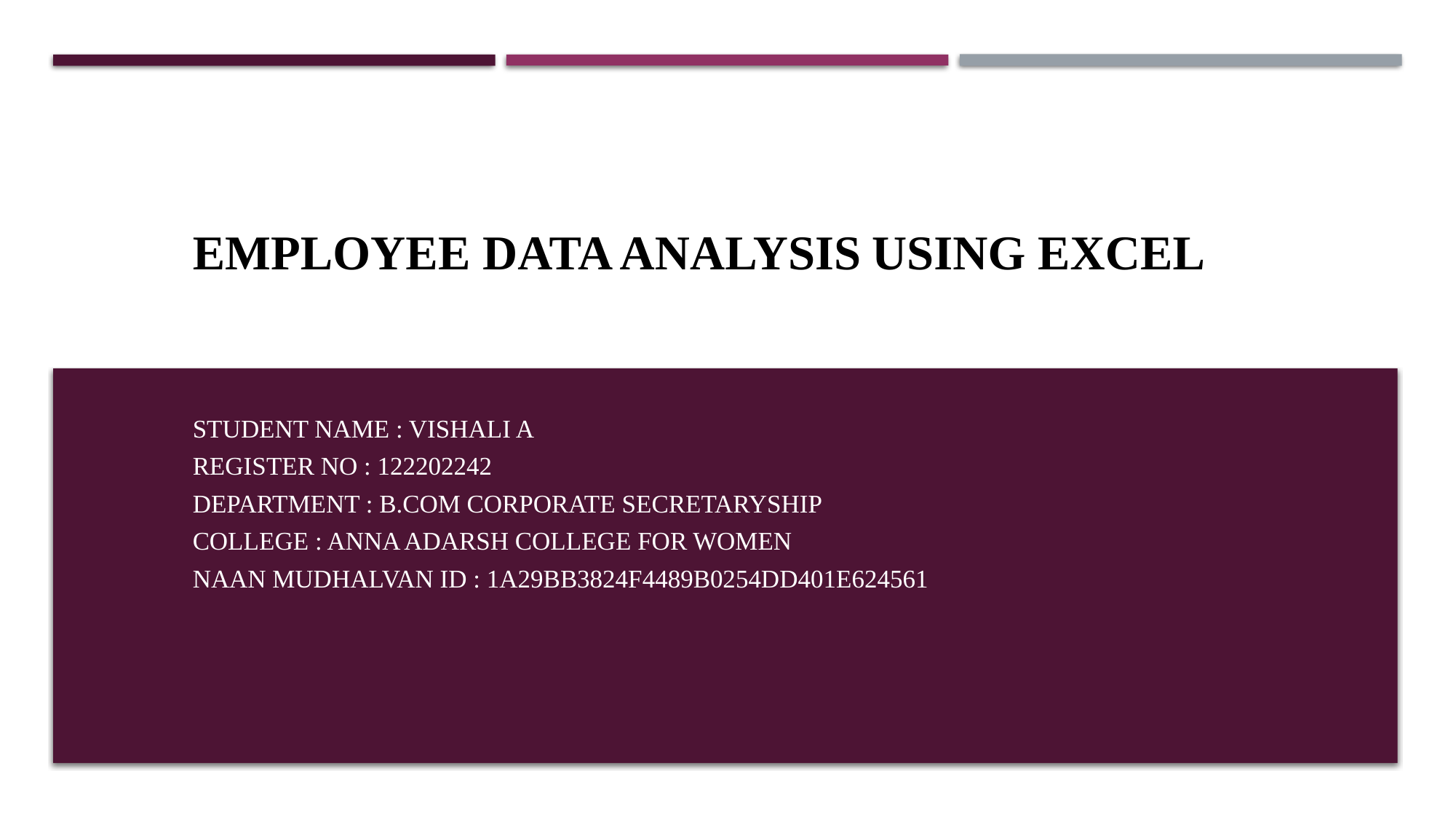

# EMPLOYEE DATA ANALYSIS USING EXCEL
STUDENT NAME : VISHALI A
REGISTER NO : 122202242
DEPARTMENT : B.COM CORPORATE SECRETARYSHIP
COLLEGE : ANNA ADARSH COLLEGE FOR WOMEN
NAAN MUDHALVAN ID : 1A29BB3824F4489B0254DD401E624561